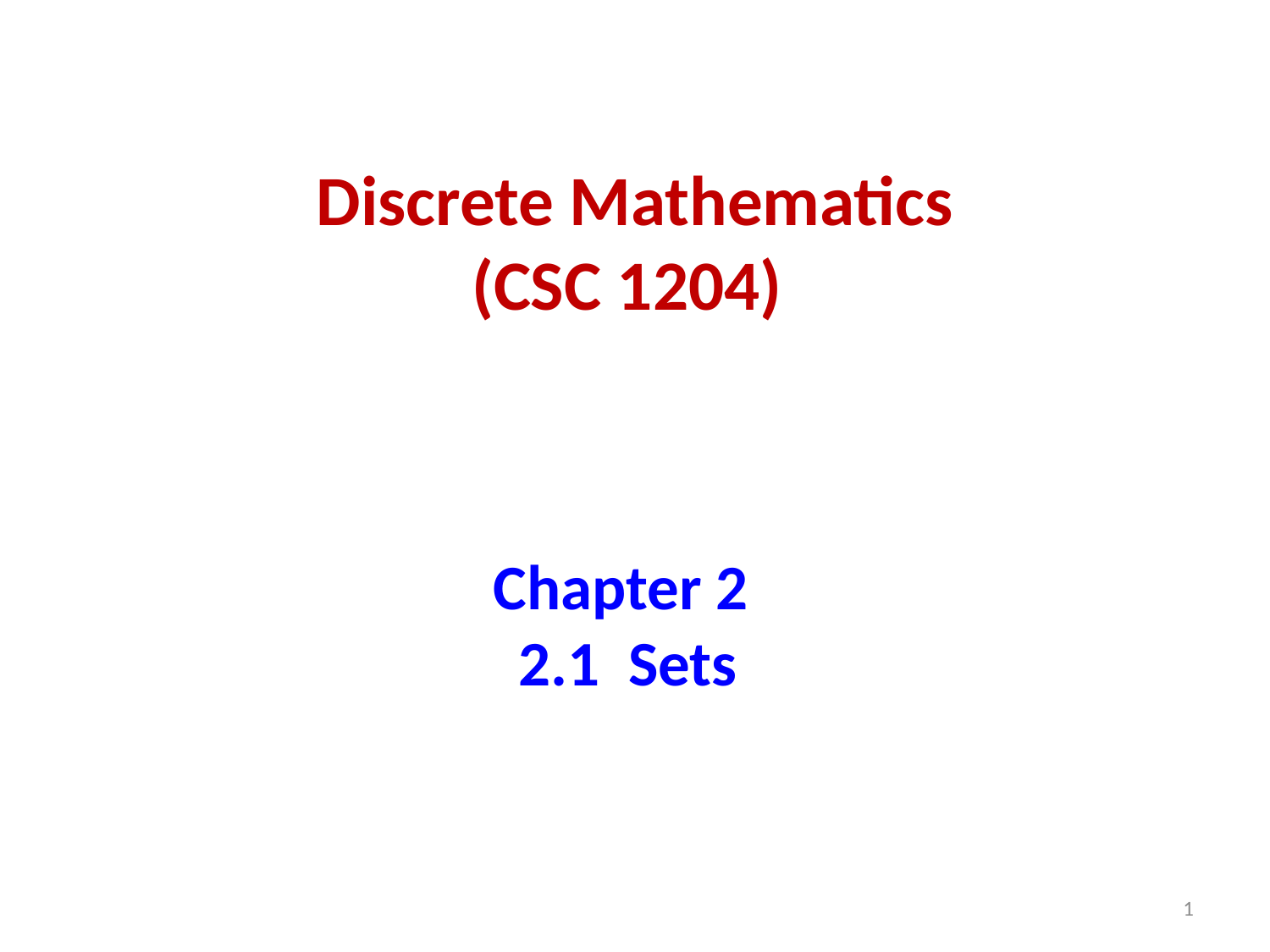

# Discrete Mathematics (CSC 1204)
Chapter 2
2.1  Sets
1